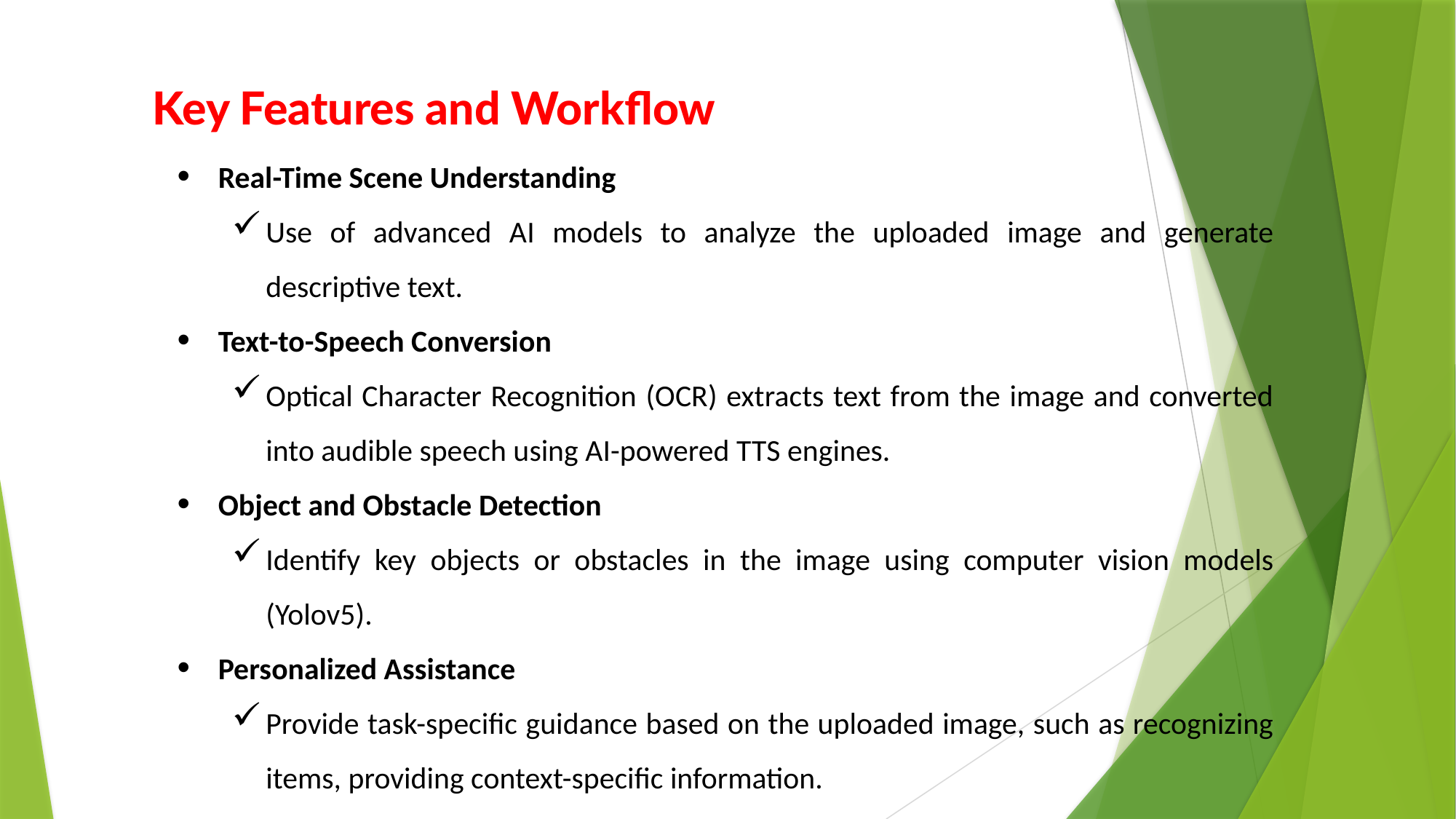

Key Features and Workflow

Real-Time Scene Understanding
Use of advanced AI models to analyze the uploaded image and generate descriptive text.
Text-to-Speech Conversion
Optical Character Recognition (OCR) extracts text from the image and converted into audible speech using AI-powered TTS engines.
Object and Obstacle Detection
Identify key objects or obstacles in the image using computer vision models (Yolov5).
Personalized Assistance
Provide task-specific guidance based on the uploaded image, such as recognizing items, providing context-specific information.